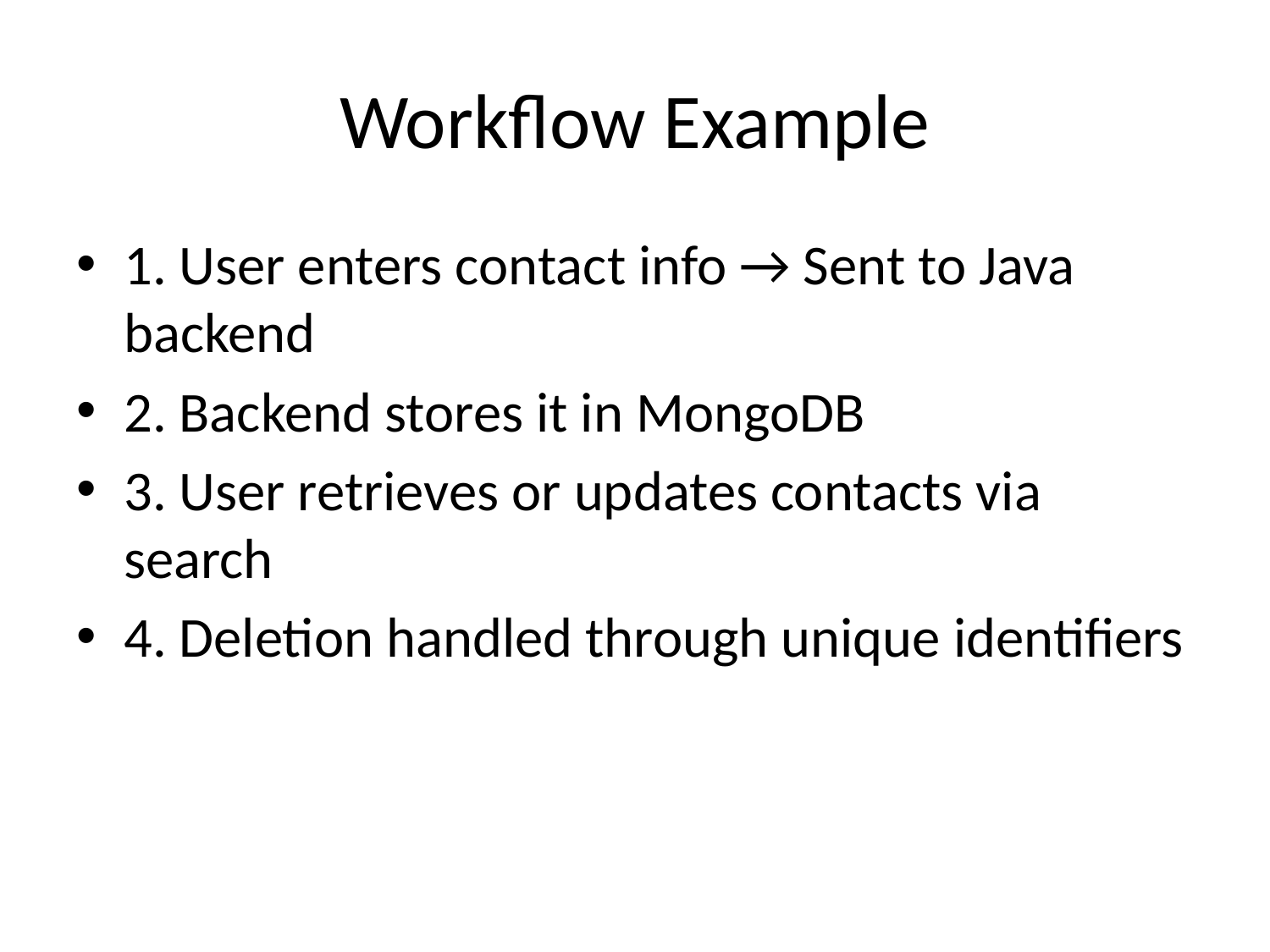

# Workflow Example
1. User enters contact info → Sent to Java backend
2. Backend stores it in MongoDB
3. User retrieves or updates contacts via search
4. Deletion handled through unique identifiers